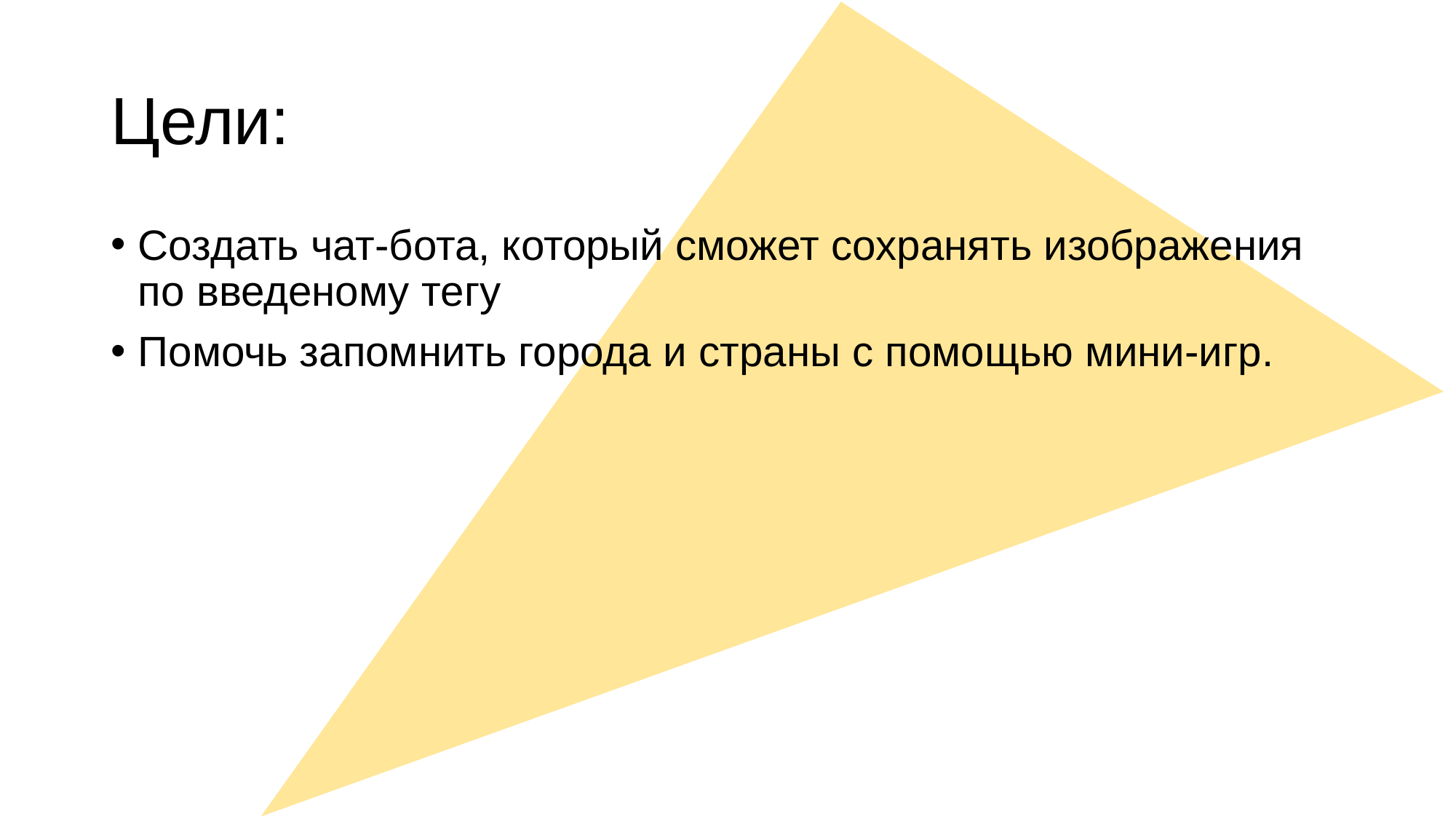

# Цели:
Создать чат-бота, который сможет сохранять изображения по введеному тегу
Помочь запомнить города и страны с помощью мини-игр.